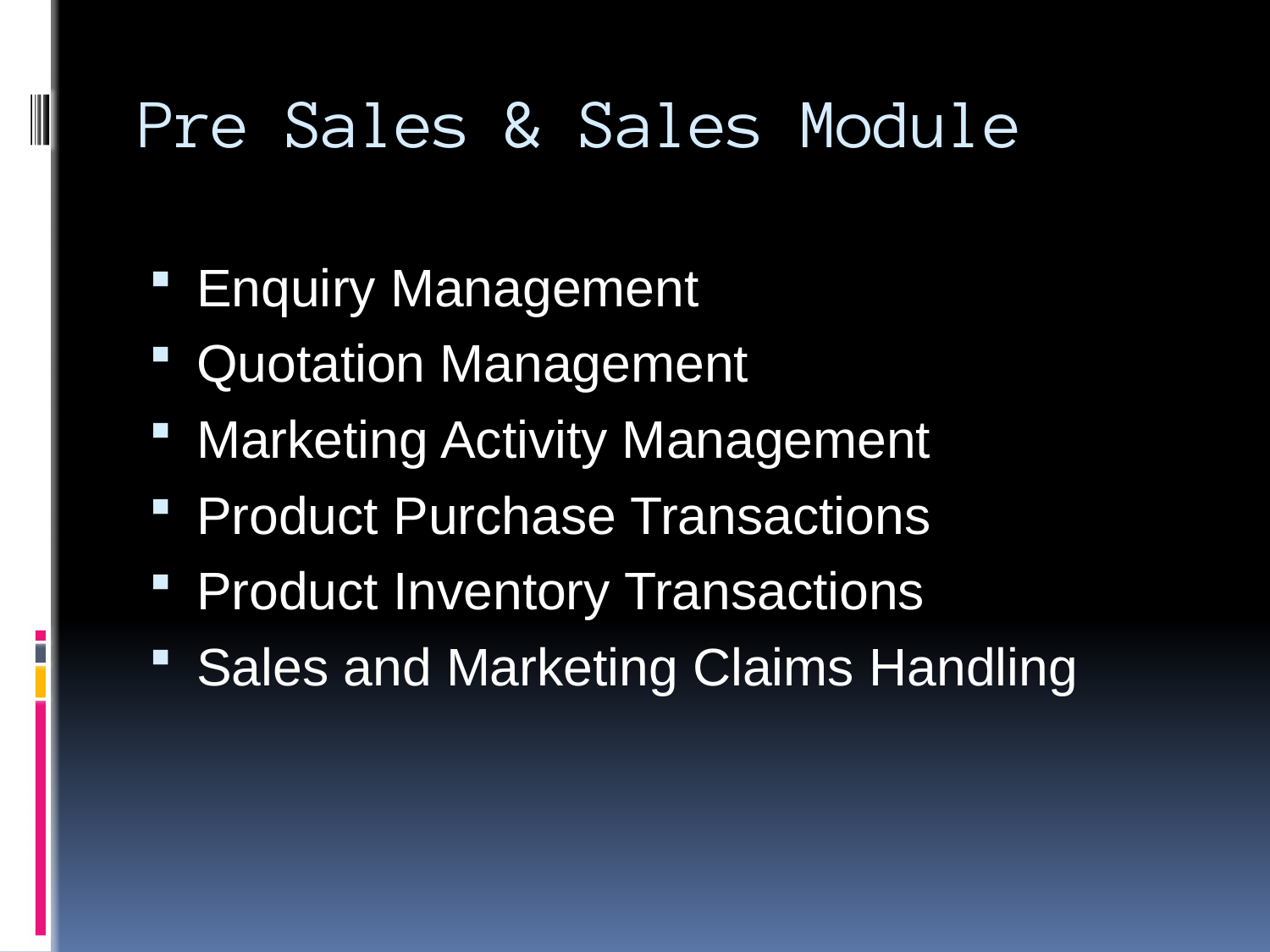

# Pre Sales & Sales Module
Enquiry Management
Quotation Management
Marketing Activity Management
Product Purchase Transactions
Product Inventory Transactions
Sales and Marketing Claims Handling